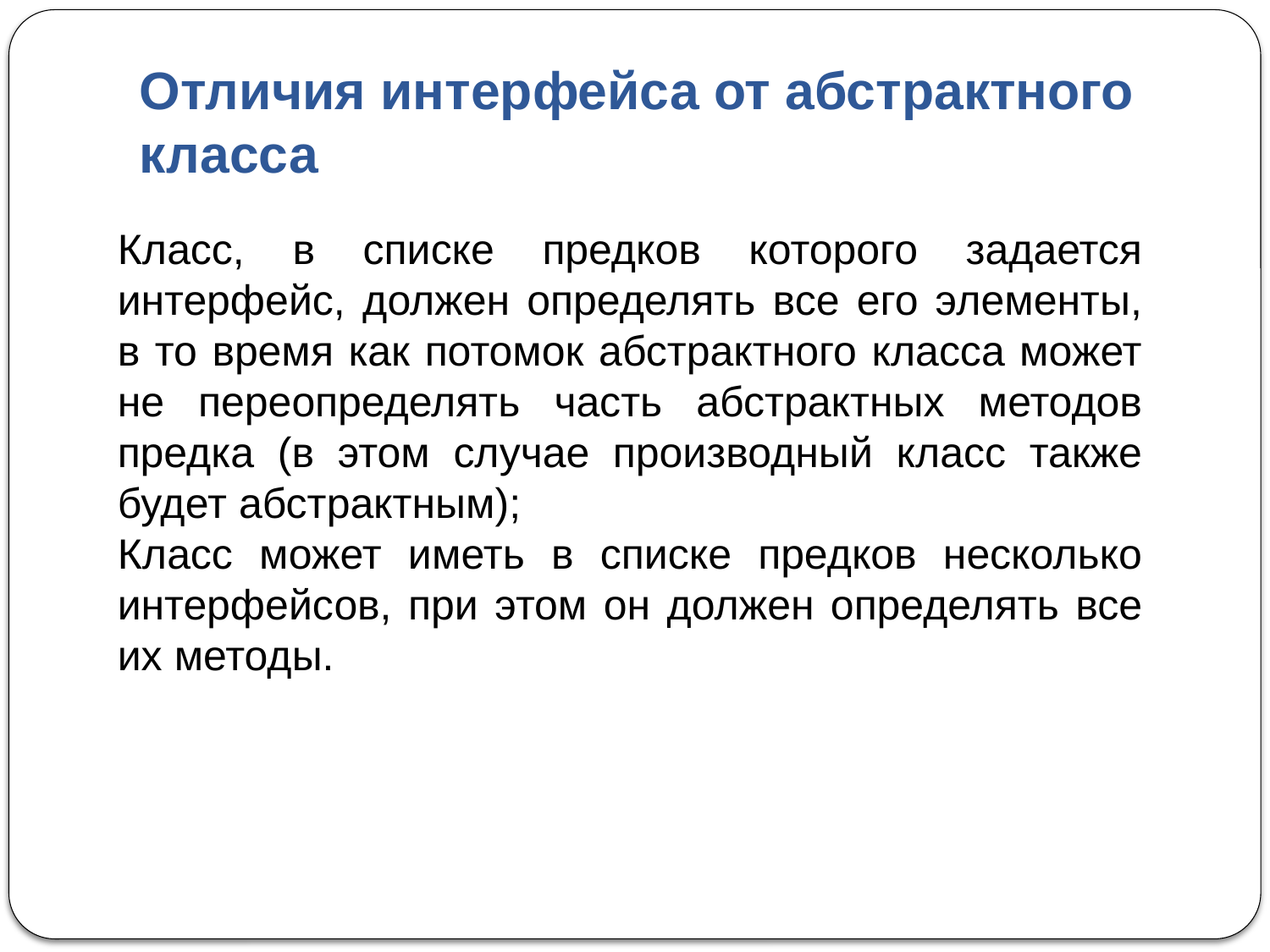

# Отличия интерфейса от абстрактного класса

Класс, в списке предков которого задается интерфейс, должен определять все его элементы, в то время как потомок абстрактного класса может не переопределять часть абстрактных методов предка (в этом случае производный класс также будет абстрактным);
Класс может иметь в списке предков несколько интерфейсов, при этом он должен определять все их методы.